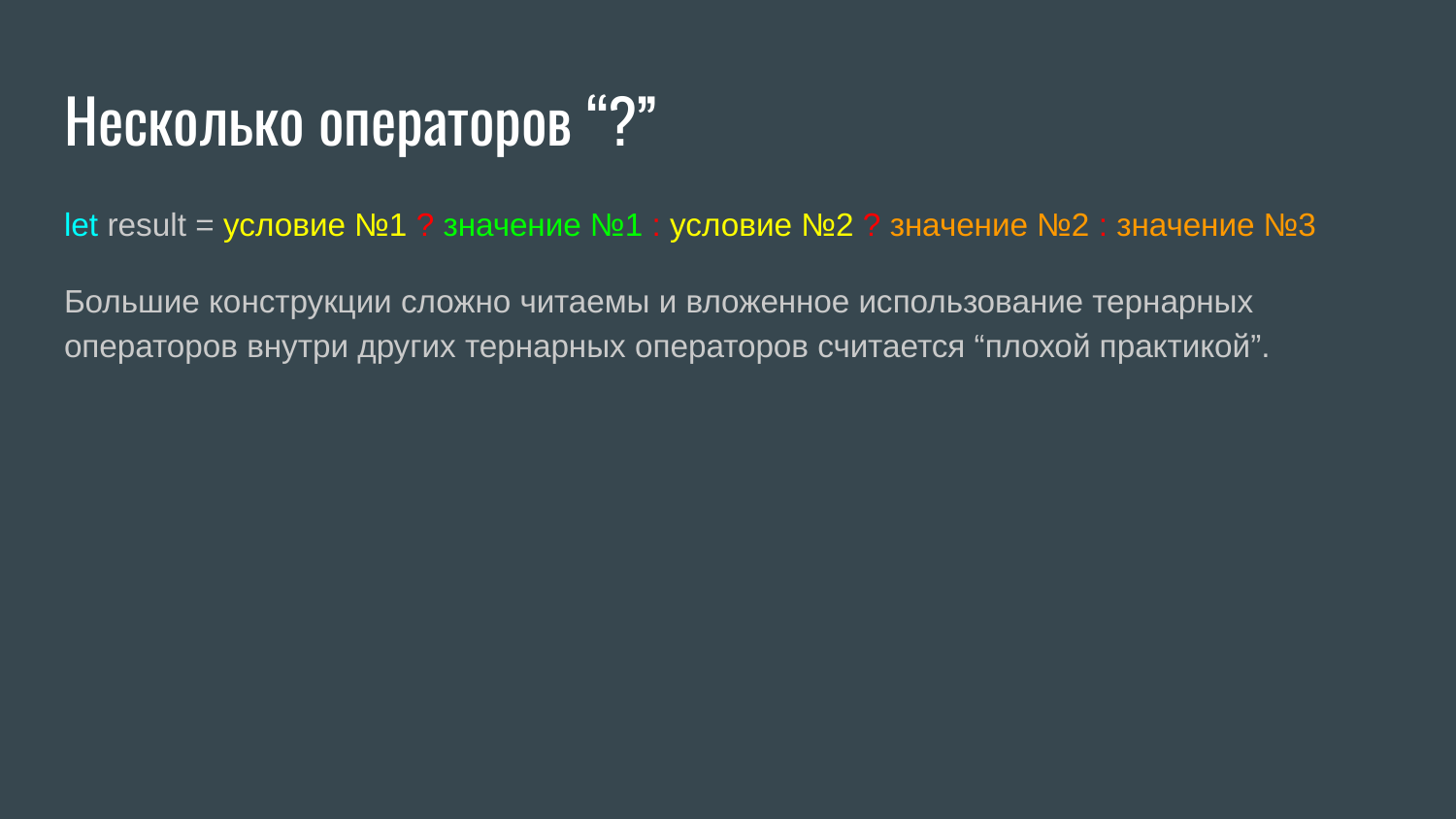

# Несколько операторов “?”
let result = условие №1 ? значение №1 : условие №2 ? значение №2 : значение №3
Большие конструкции сложно читаемы и вложенное использование тернарных операторов внутри других тернарных операторов считается “плохой практикой”.